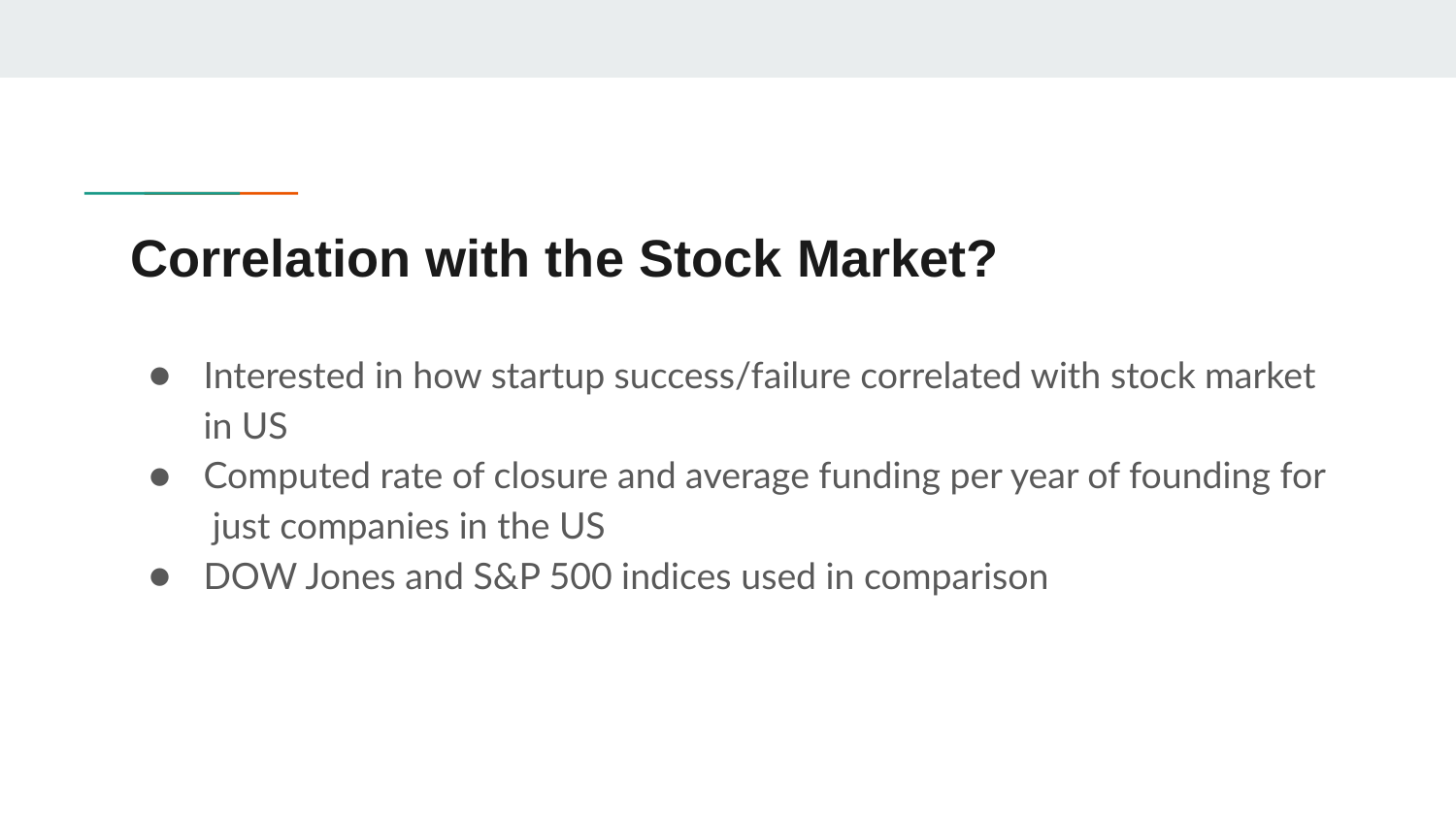

# Correlation with the Stock Market?
Interested in how startup success/failure correlated with stock market in US
Computed rate of closure and average funding per year of founding for  just companies in the US
DOW Jones and S&P 500 indices used in comparison